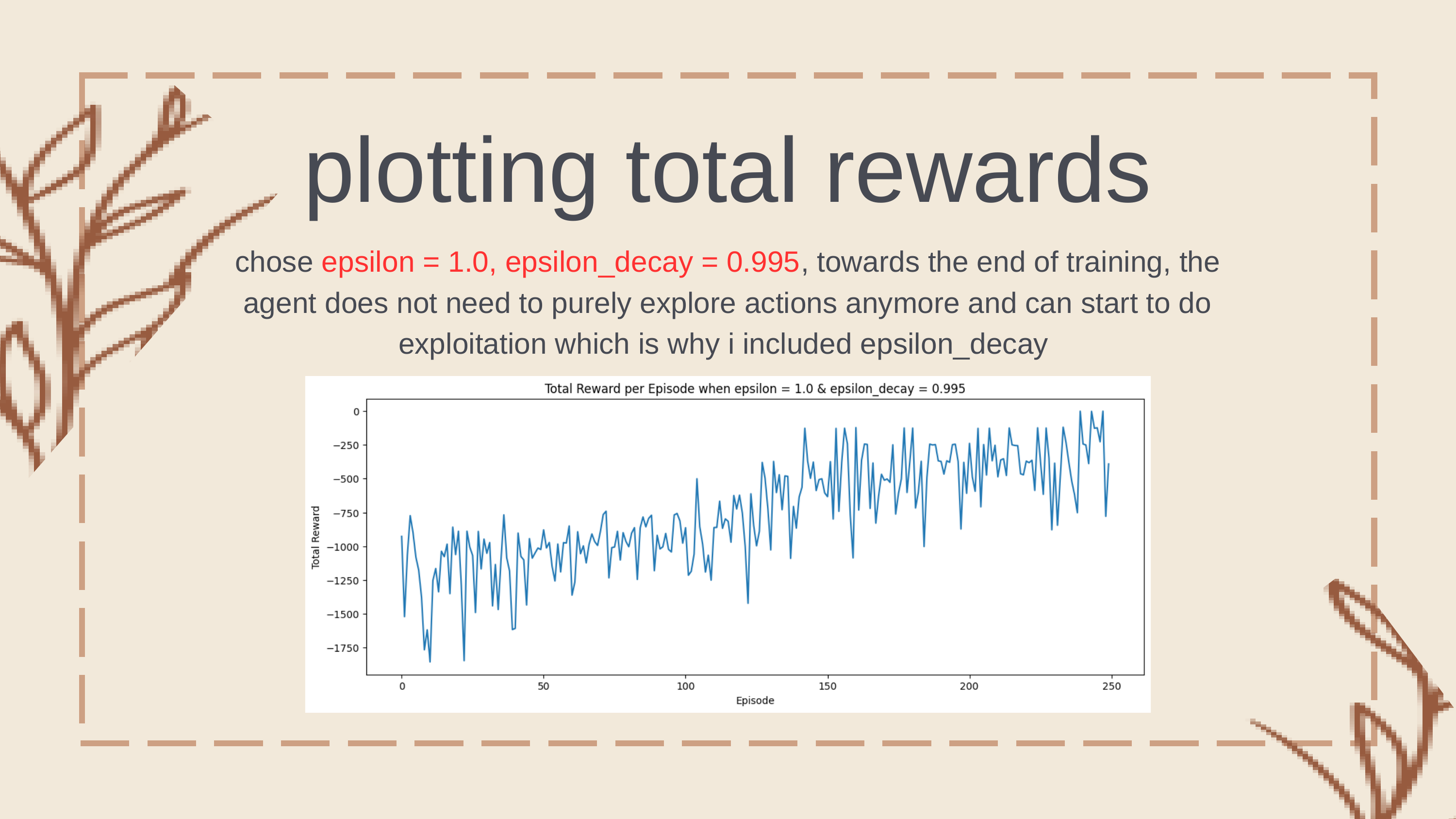

plotting total rewards
chose epsilon = 1.0, epsilon_decay = 0.995, towards the end of training, the agent does not need to purely explore actions anymore and can start to do exploitation which is why i included epsilon_decay